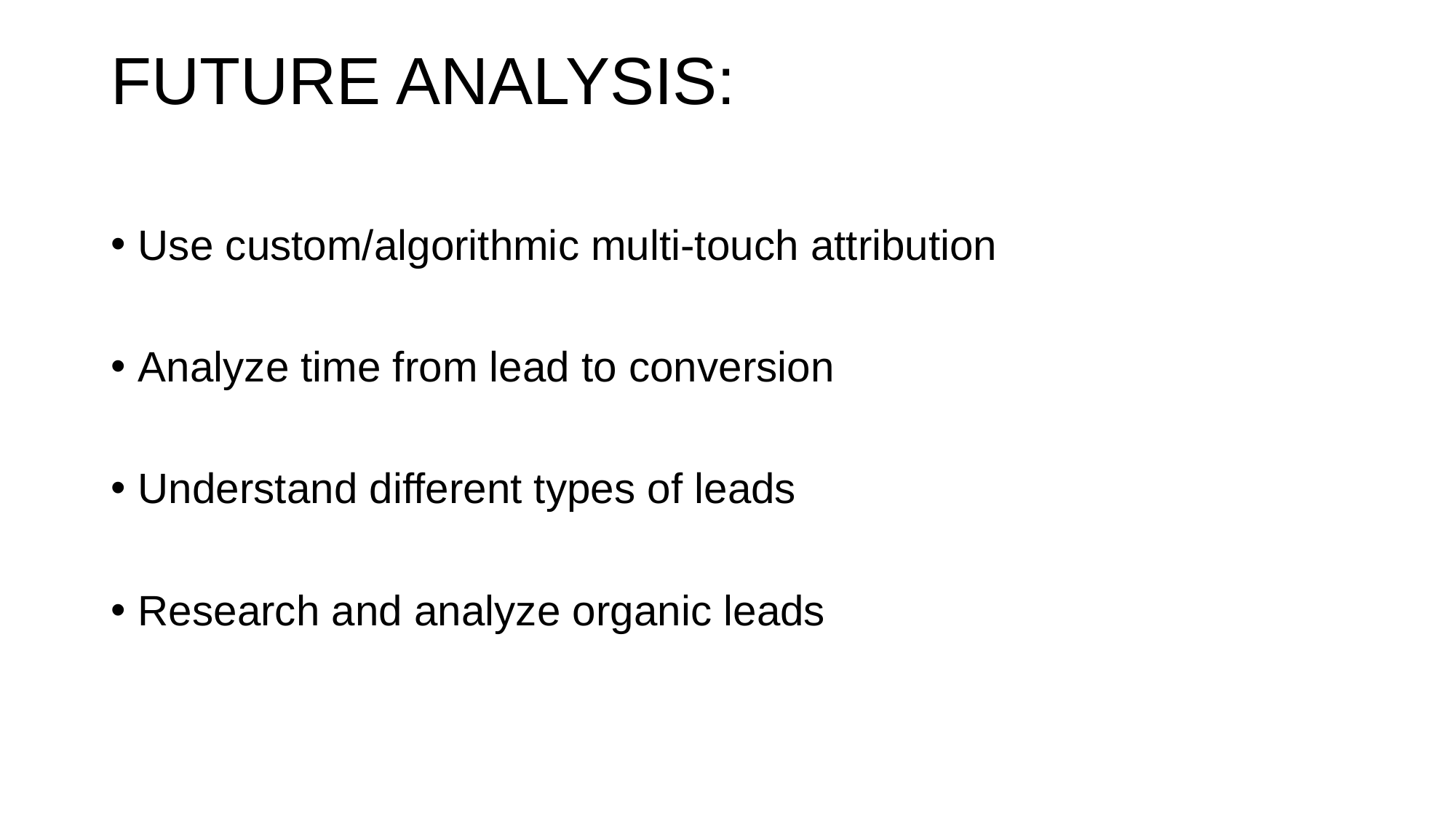

# FUTURE ANALYSIS:
Use custom/algorithmic multi-touch attribution

Analyze time from lead to conversion

Understand different types of leads

Research and analyze organic leads